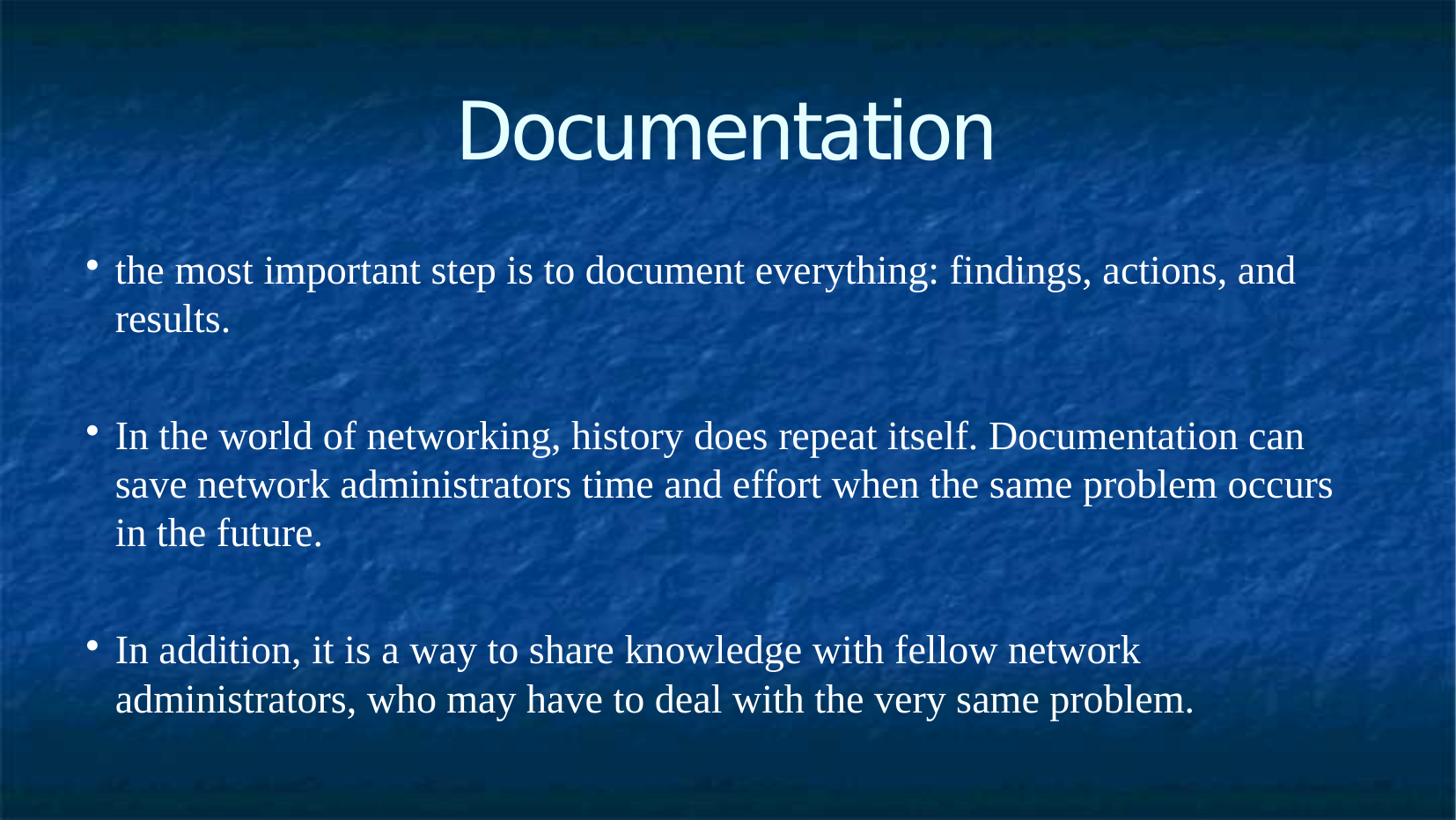

Documentation
the most important step is to document everything: findings, actions, and results.

In the world of networking, history does repeat itself. Documentation can save network administrators time and effort when the same problem occurs in the future.

In addition, it is a way to share knowledge with fellow network administrators, who may have to deal with the very same problem.